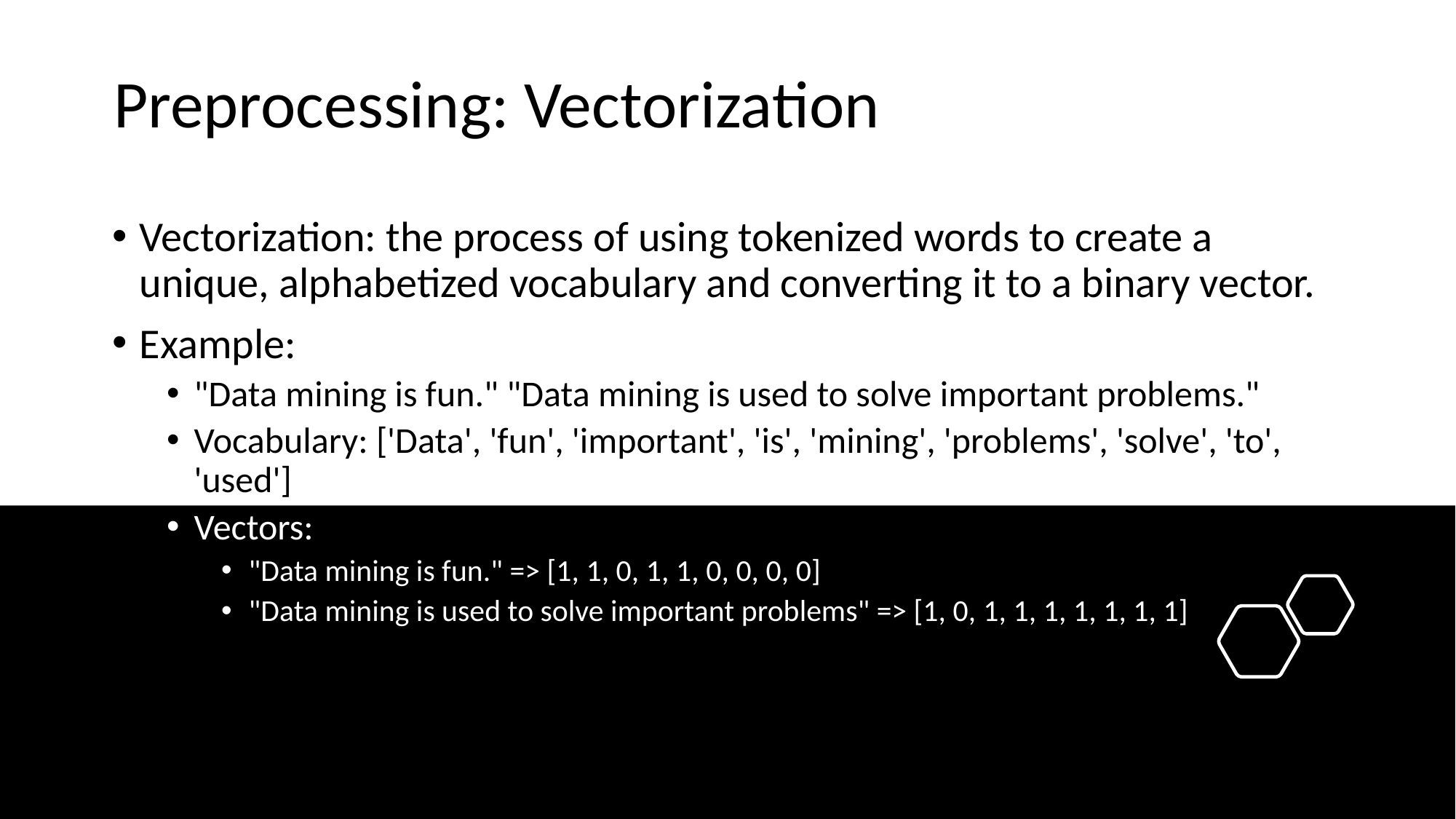

Preprocessing: Vectorization

Vectorization: the process of using tokenized words to create a unique, alphabetized vocabulary and converting it to a binary vector.
Example:
"Data mining is fun." "Data mining is used to solve important problems."
Vocabulary: ['Data', 'fun', 'important', 'is', 'mining', 'problems', 'solve', 'to', 'used']
Vectors:
"Data mining is fun." => [1, 1, 0, 1, 1, 0, 0, 0, 0]
"Data mining is used to solve important problems" => [1, 0, 1, 1, 1, 1, 1, 1, 1]